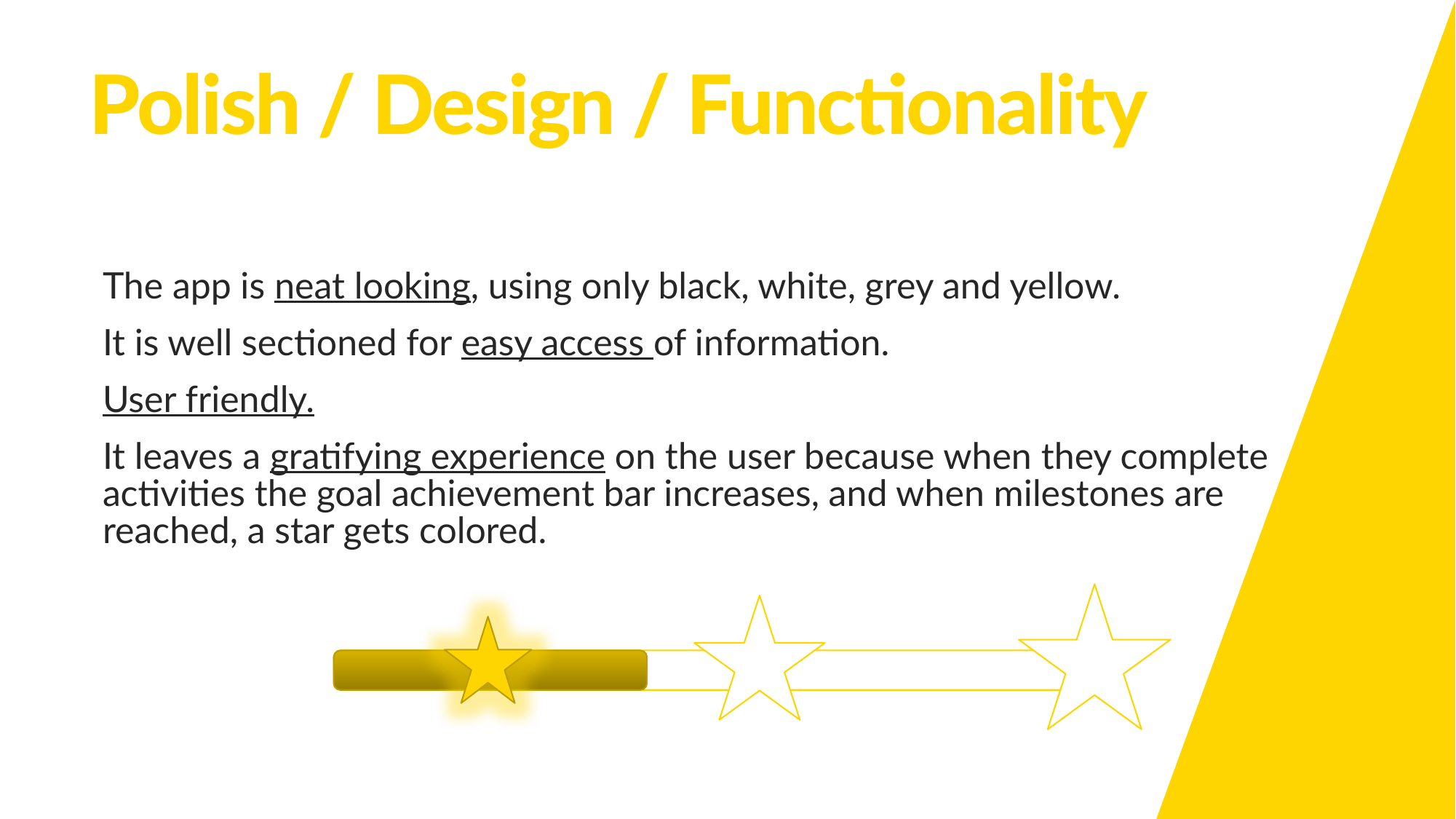

# Polish / Design / Functionality
The app is neat looking, using only black, white, grey and yellow.
It is well sectioned for easy access of information.
User friendly.
It leaves a gratifying experience on the user because when they complete activities the goal achievement bar increases, and when milestones are reached, a star gets colored.